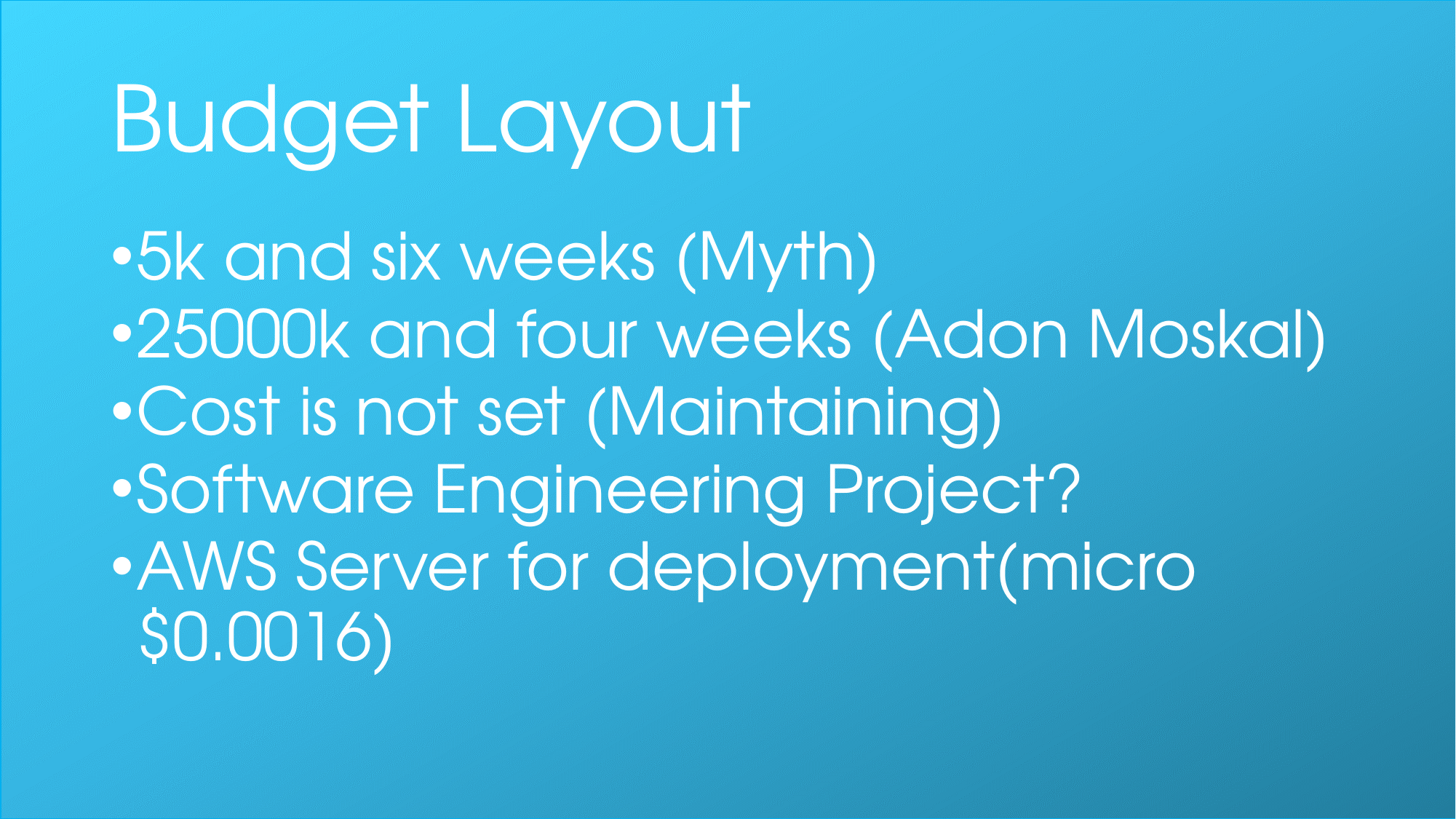

# Budget Layout
5k and six weeks (Myth)
25000k and four weeks (Adon Moskal)
Cost is not set (Maintaining)
Software Engineering Project?
AWS Server for deployment(micro $0.0016)